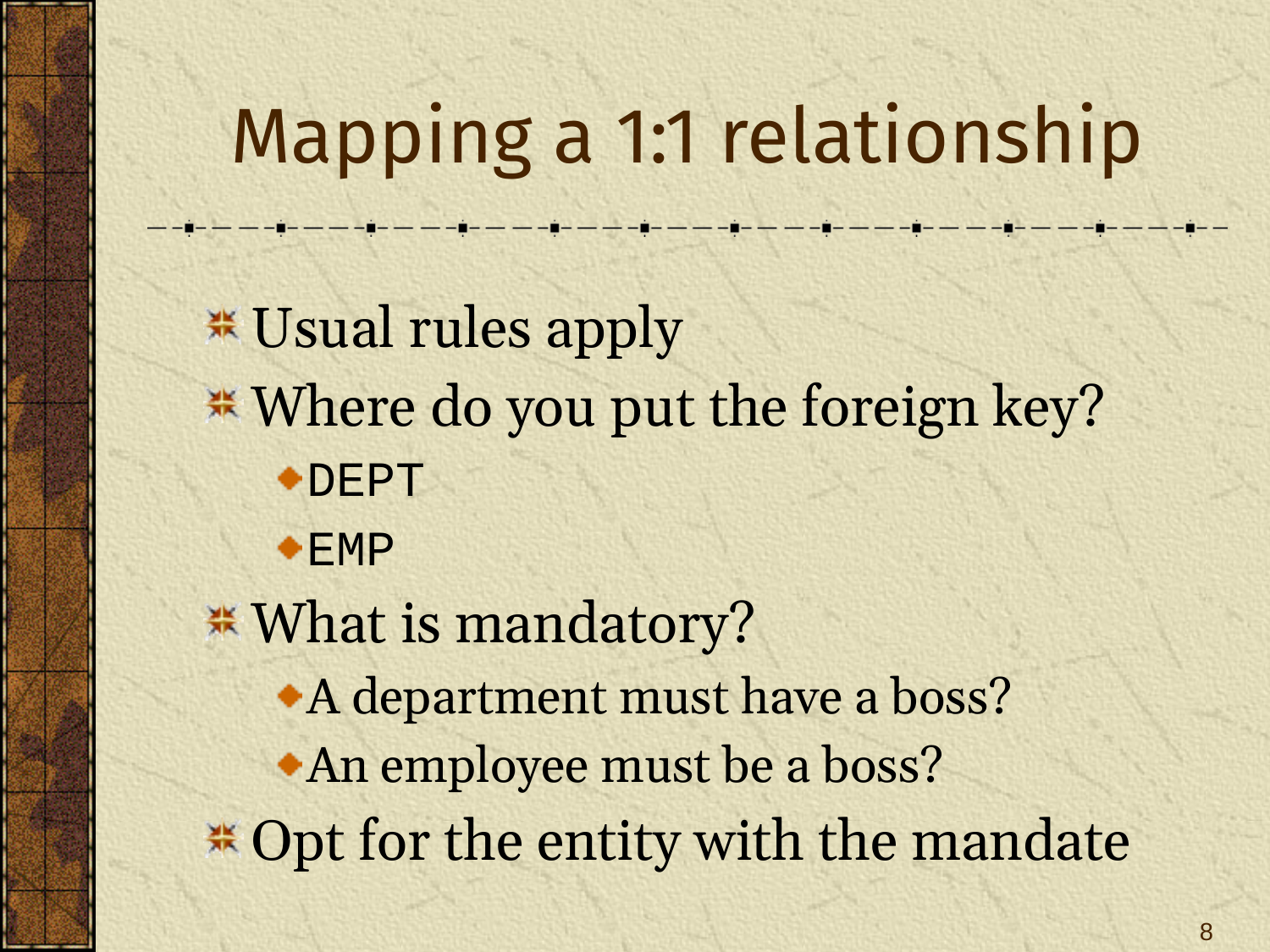

# Mapping a 1:1 relationship
Usual rules apply
Where do you put the foreign key?
DEPT
EMP
What is mandatory?
A department must have a boss?
An employee must be a boss?
Opt for the entity with the mandate
8